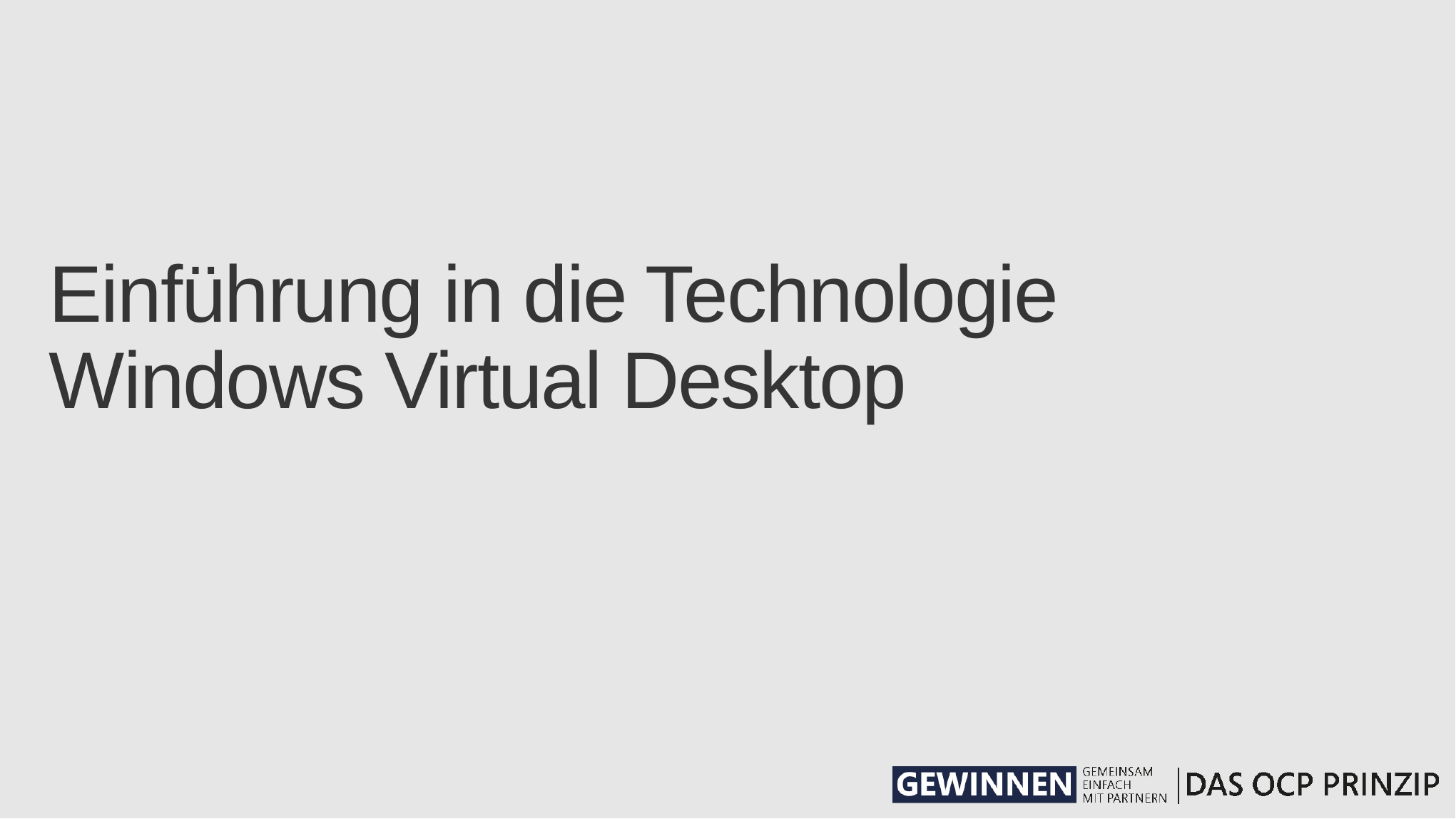

# Einführung in die Technologie Windows Virtual Desktop